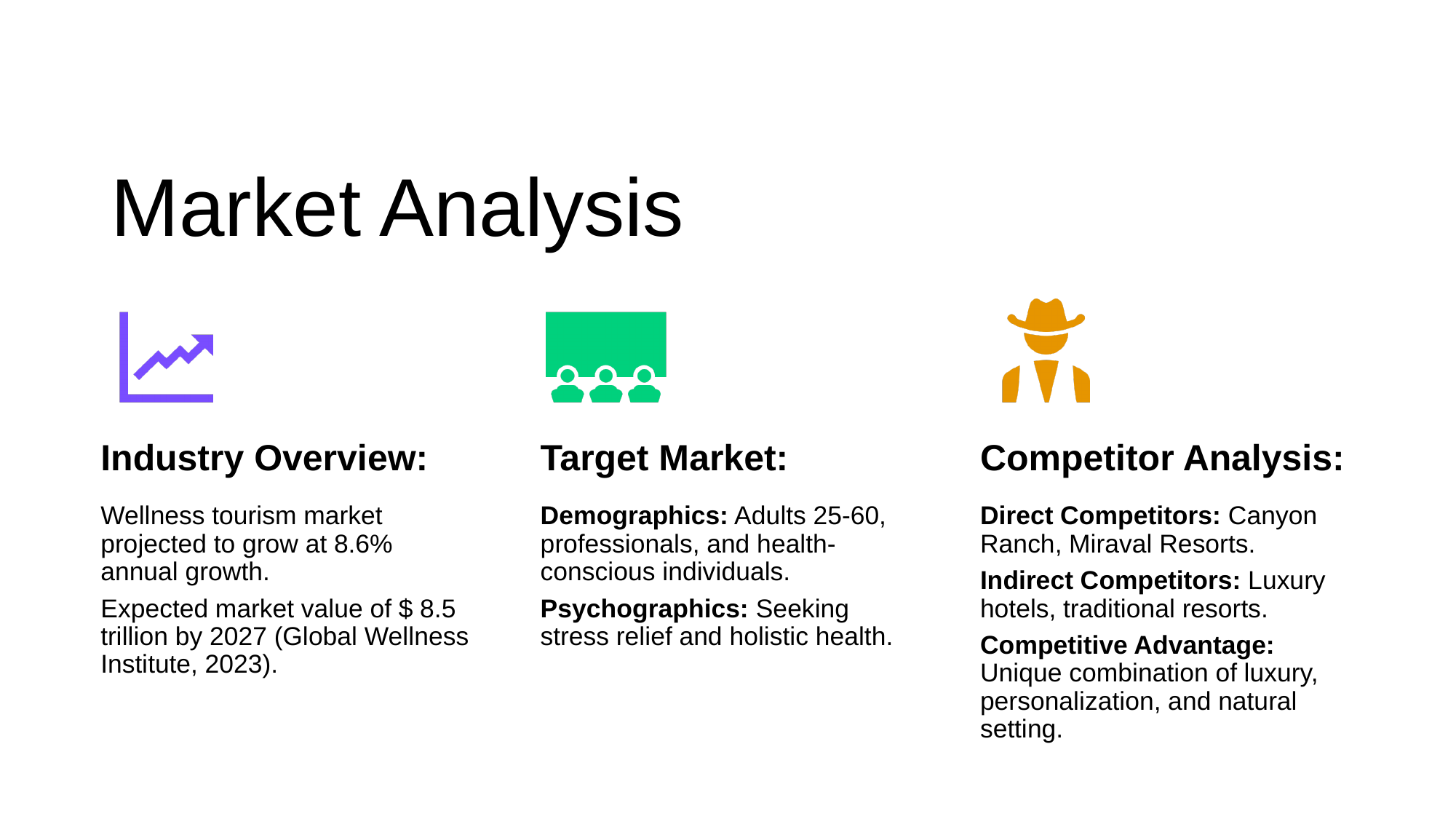

# Market Analysis
Industry Overview:
Wellness tourism market projected to grow at 8.6% annual growth.
Expected market value of $ 8.5 trillion by 2027 (Global Wellness Institute, 2023).
Target Market:
Demographics: Adults 25-60, professionals, and health-conscious individuals.
Psychographics: Seeking stress relief and holistic health.
Competitor Analysis:
Direct Competitors: Canyon Ranch, Miraval Resorts.
Indirect Competitors: Luxury hotels, traditional resorts.
Competitive Advantage: Unique combination of luxury, personalization, and natural setting.